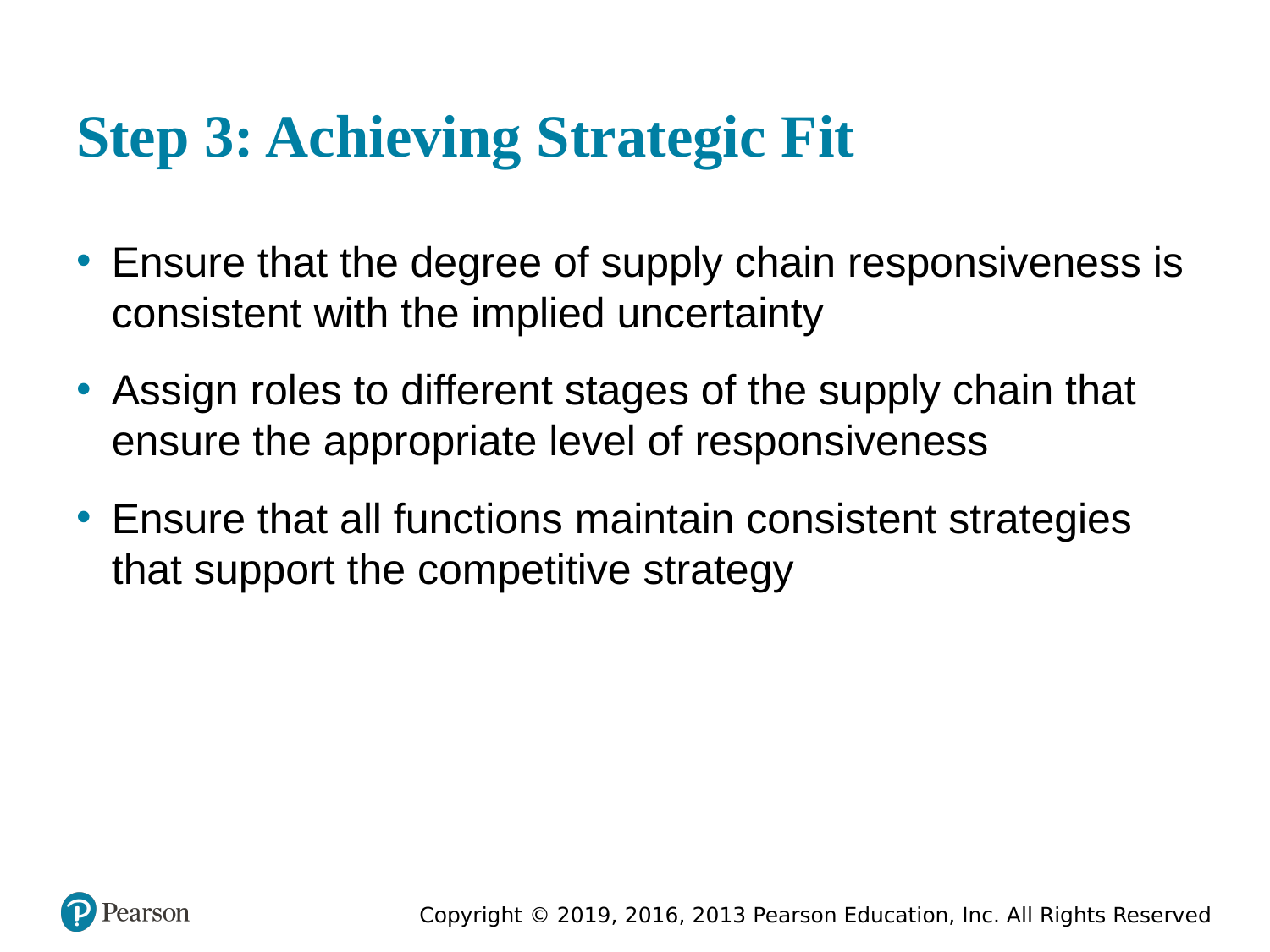

# Step 3: Achieving Strategic Fit
Ensure that the degree of supply chain responsiveness is consistent with the implied uncertainty
Assign roles to different stages of the supply chain that ensure the appropriate level of responsiveness
Ensure that all functions maintain consistent strategies that support the competitive strategy